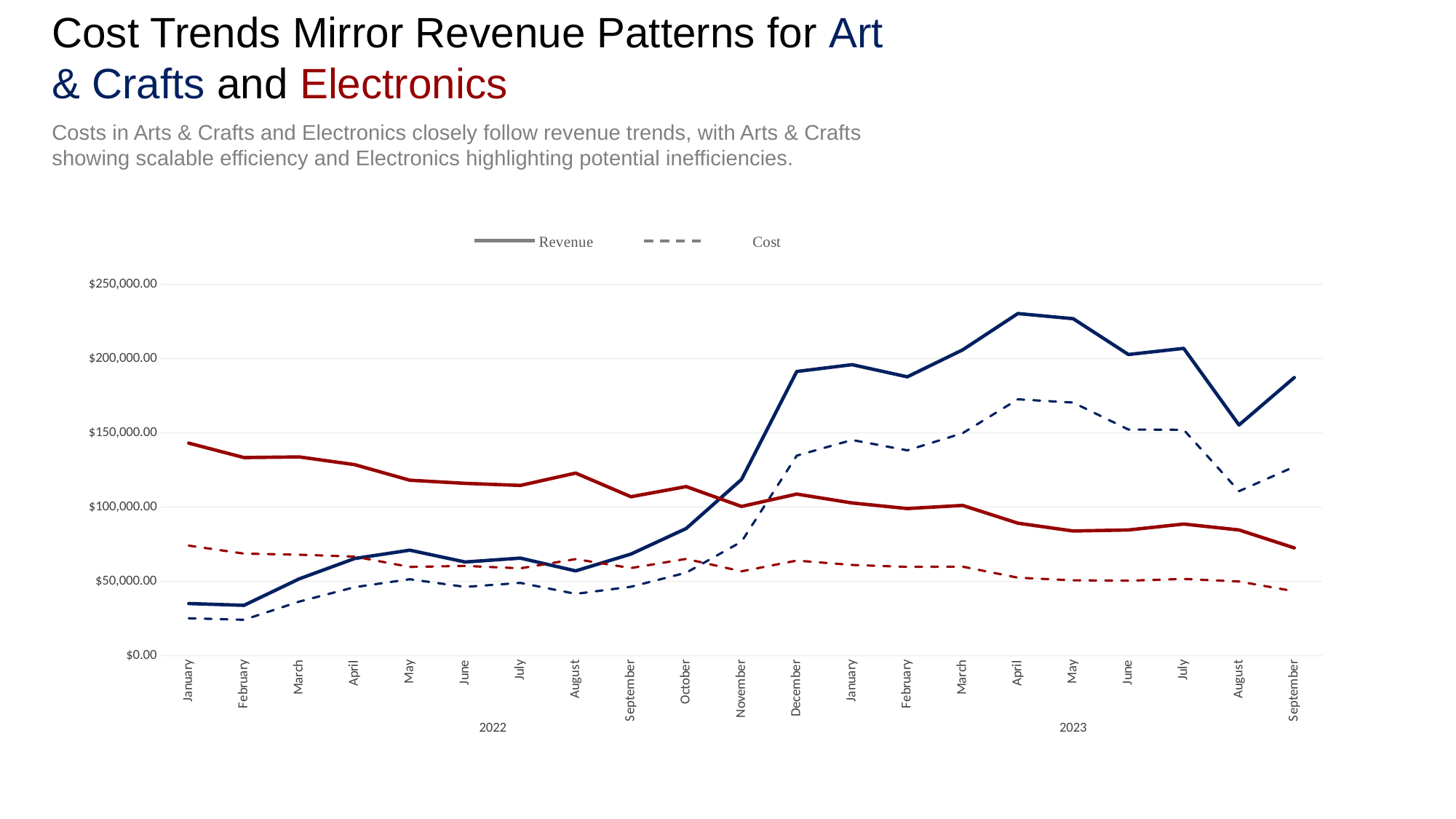

Cost Trends Mirror Revenue Patterns for Art & Crafts and Electronics
Costs in Arts & Crafts and Electronics closely follow revenue trends, with Arts & Crafts showing scalable efficiency and Electronics highlighting potential inefficiencies.

### Chart

| Category | Art & Crafts - Revenue (Total) | Art & Crafts - Cost (Total) | Electronics - Revenue (Total) | Electronics - Cost (Total) |
|---|---|---|---|---|
| January | 35097.18 | 25169.18 | 143088.62 | 74068.62 |
| February | 33882.73 | 24142.73 | 133353.41 | 68677.41 |
| March | 51700.71 | 36401.71 | 133784.33 | 67920.33 |
| April | 65344.04 | 46093.04 | 128606.76 | 66685.76 |
| May | 70988.87 | 51431.87 | 118107.04 | 59705.04 |
| June | 63056.12 | 46277.12 | 116003.83 | 60400.83 |
| July | 65651.5 | 48982.5 | 114622.89 | 58800.89 |
| August | 57055.23 | 41607.23 | 122930.06 | 64978.06 |
| September | 68369.89 | 46380.89 | 106980.79 | 58950.79 |
| October | 85597.9 | 55840.9 | 113795.65 | 65120.65 |
| November | 118599.57 | 76690.57 | 100433.83 | 56751.83 |
| December | 191297.14 | 134674.14 | 108751.98 | 63991.98 |
| January | 195905.22 | 145207.22 | 102774.81 | 61054.81 |
| February | 187713.1 | 138217.1 | 98999.69 | 59753.69 |
| March | 205848.13 | 149784.13 | 101111.66 | 59930.66 |
| April | 230299.15 | 172579.15 | 89174.16 | 52467.16 |
| May | 226843.87 | 170368.87 | 83904.19 | 50712.19 |
| June | 202725.66 | 152224.66 | 84604.34 | 50466.34 |
| July | 206862.98 | 152062.98 | 88597.15 | 51630.15 |
| August | 155295.63 | 110692.63 | 84598.88 | 49913.88 |
| September | 187229.64 | 127181.64 | 72547.18 | 43353.18 |